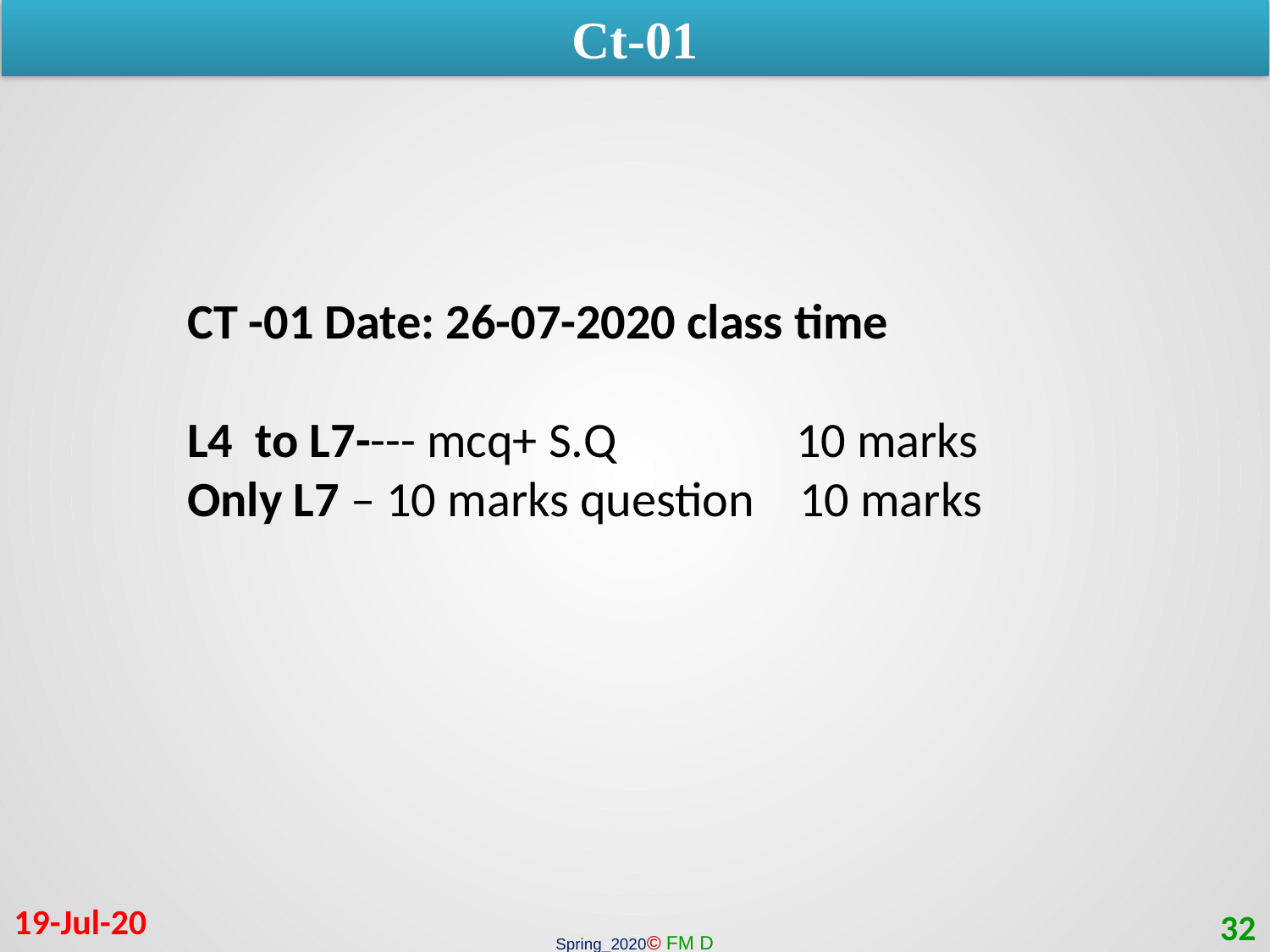

Ct-01

CT -01 Date: 26-07-2020 class time

L4  to L7---- mcq+ S.Q                10 marks
Only L7 – 10 marks question    10 marks
19-Jul-20
32